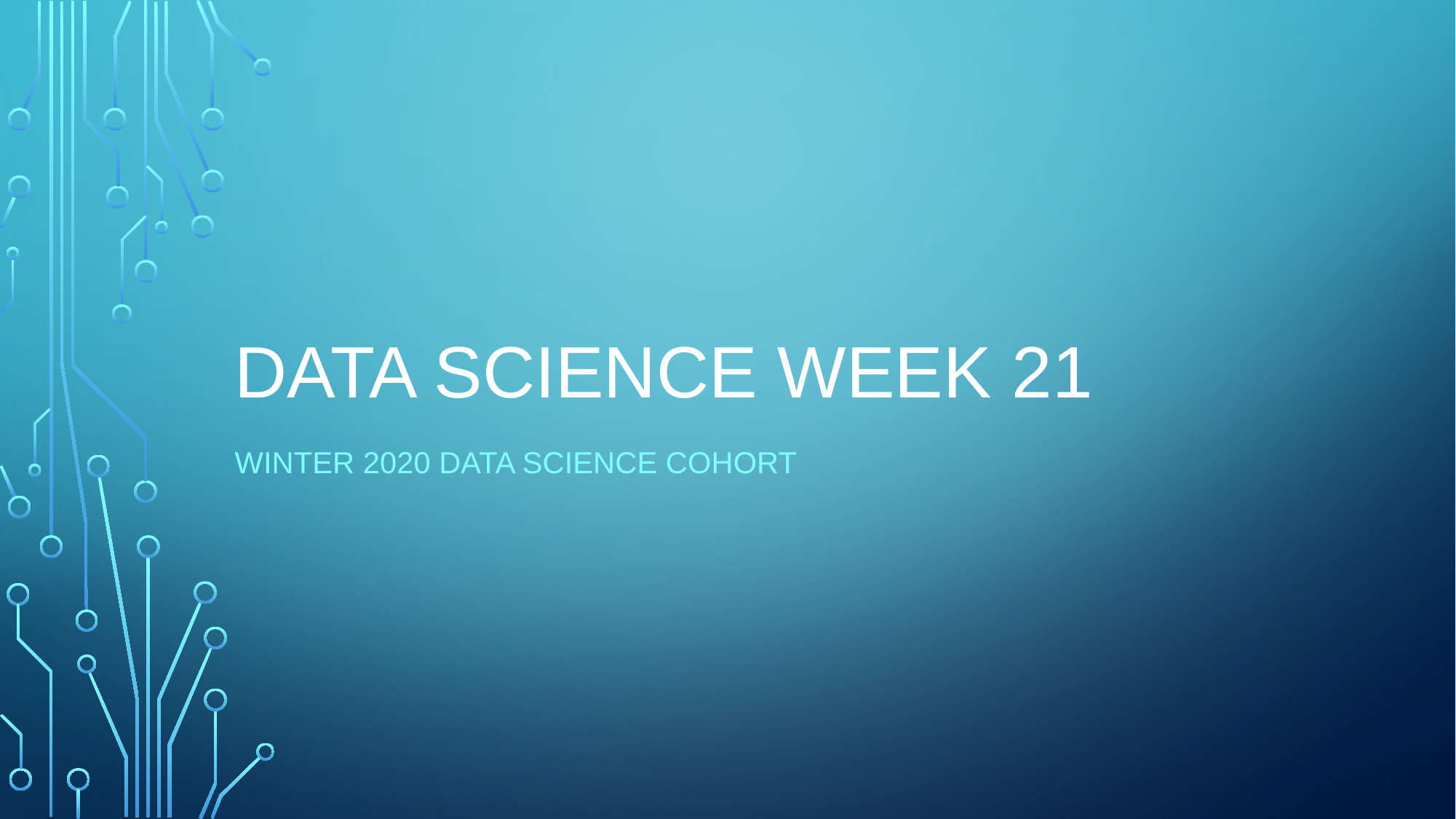

# Data science week 21
Winter 2020 Data Science Cohort